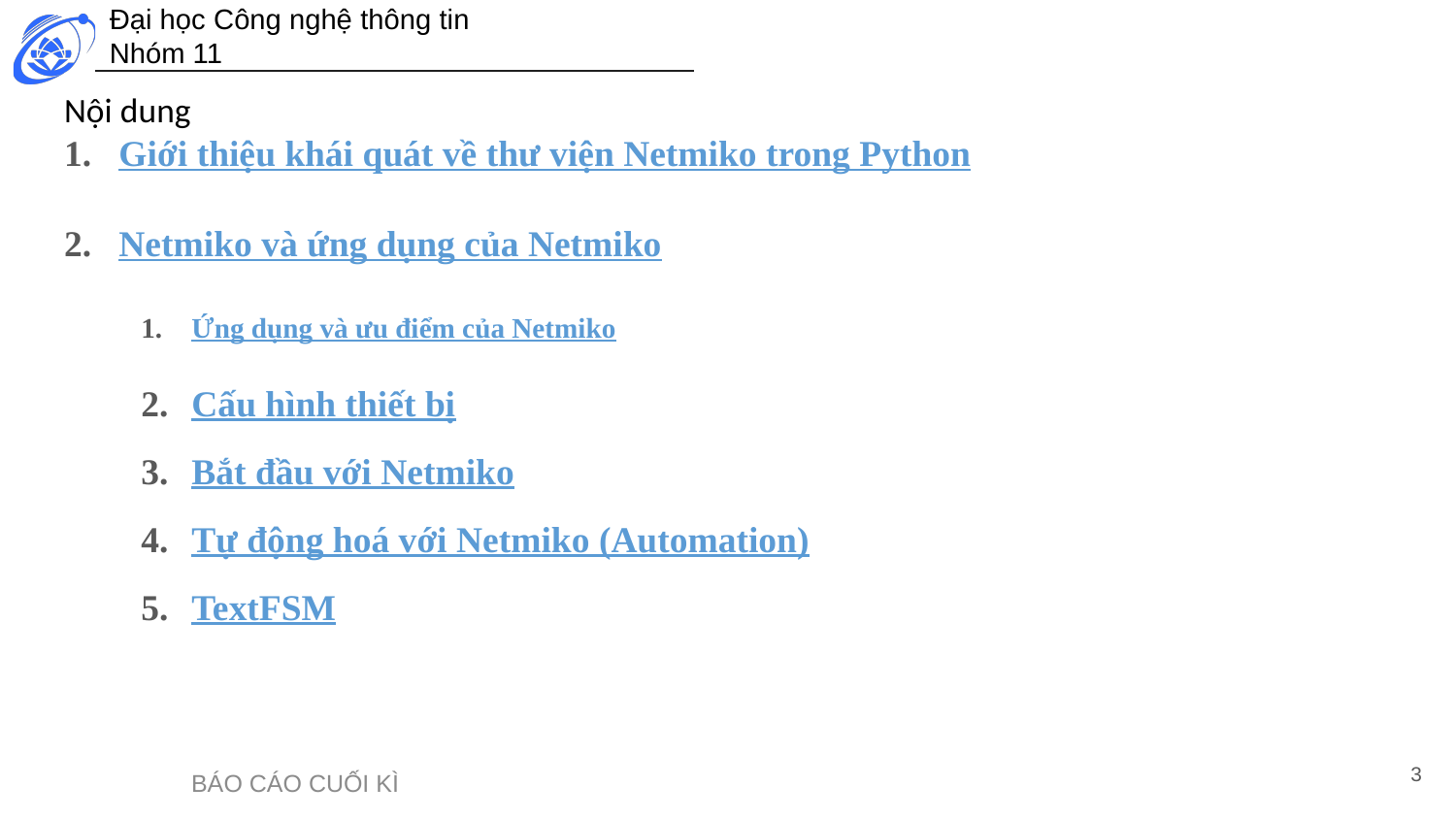

# Nội dung
Giới thiệu khái quát về thư viện Netmiko trong Python
Netmiko và ứng dụng của Netmiko
Ứng dụng và ưu điểm của Netmiko
Cấu hình thiết bị
Bắt đầu với Netmiko
Tự động hoá với Netmiko (Automation)
TextFSM

3
BÁO CÁO CUỐI KÌ